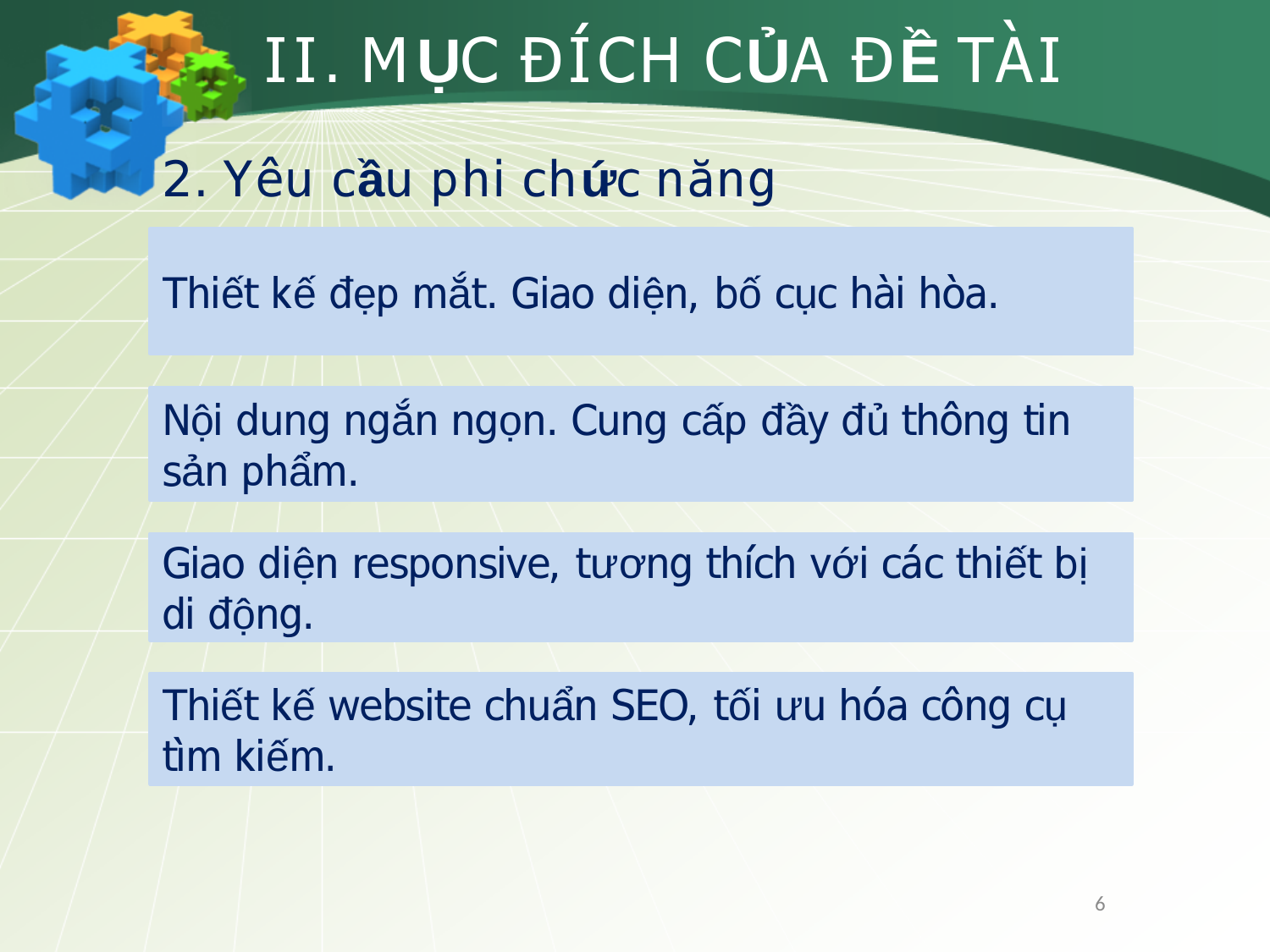

II. MỤC ĐÍCH CỦA ĐỀ TÀI
2. Yêu cầu phi chức năng
Thiết kế đẹp mắt. Giao diện, bố cục hài hòa.
Nội dung ngắn ngọn. Cung cấp đầy đủ thông tin sản phẩm.
Giao diện responsive, tương thích với các thiết bị di động.
Thiết kế website chuẩn SEO, tối ưu hóa công cụ tìm kiếm.
6